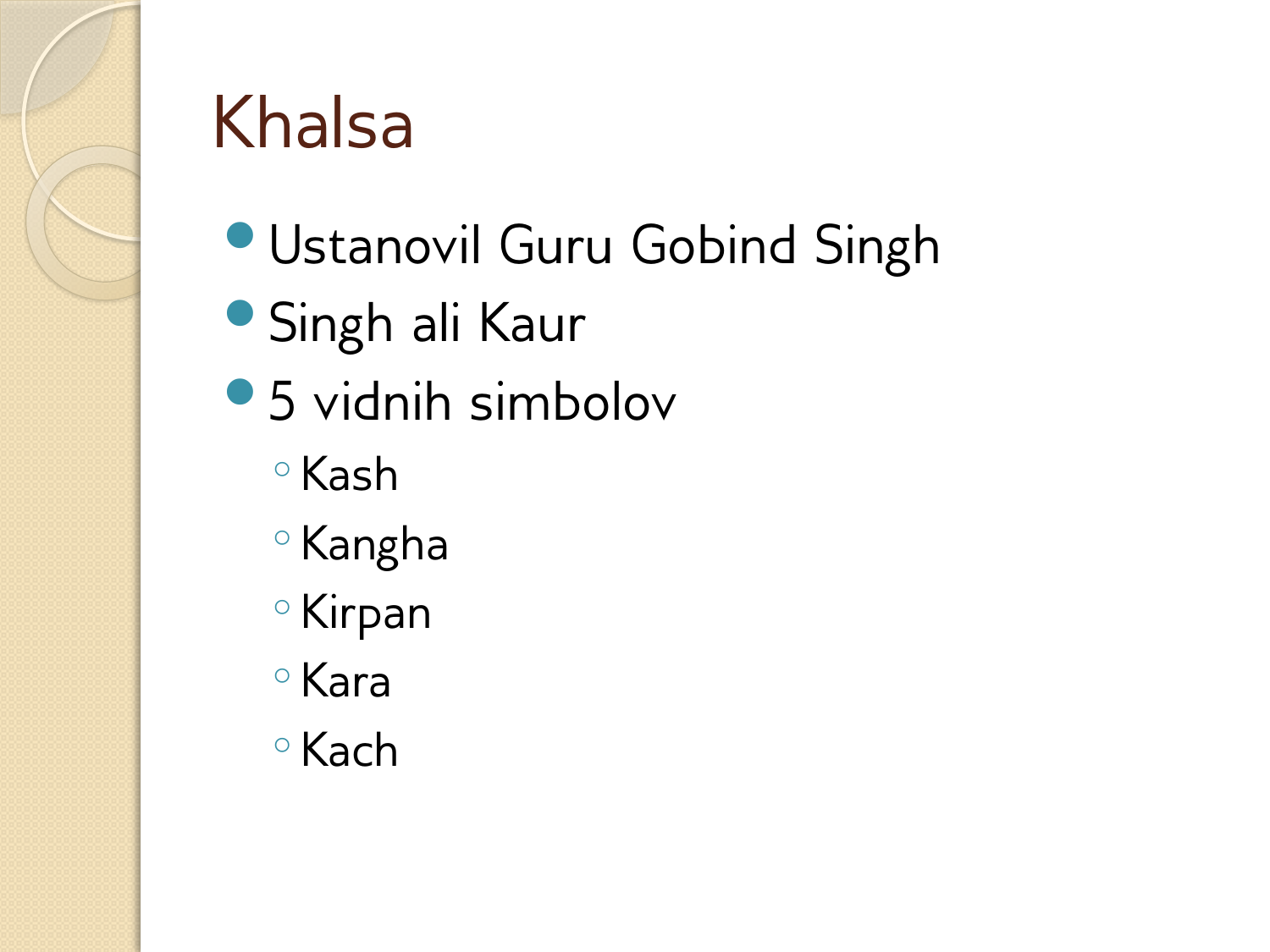

# Khalsa
Ustanovil Guru Gobind Singh
Singh ali Kaur
5 vidnih simbolov
Kash
Kangha
Kirpan
Kara
Kach